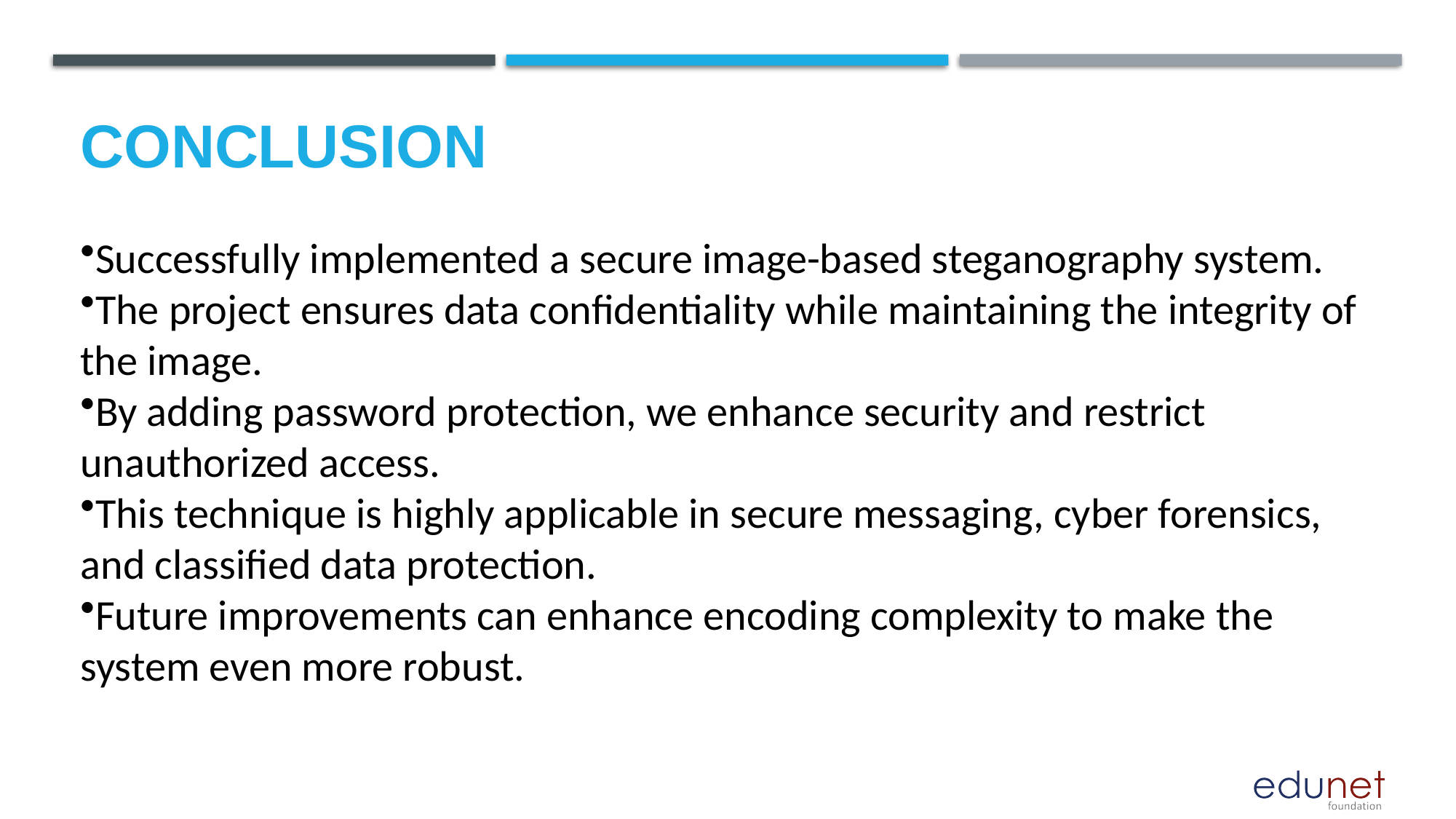

# Conclusion

Successfully implemented a secure image-based steganography system.
The project ensures data confidentiality while maintaining the integrity of the image.
By adding password protection, we enhance security and restrict unauthorized access.
This technique is highly applicable in secure messaging, cyber forensics, and classified data protection.
Future improvements can enhance encoding complexity to make the system even more robust.